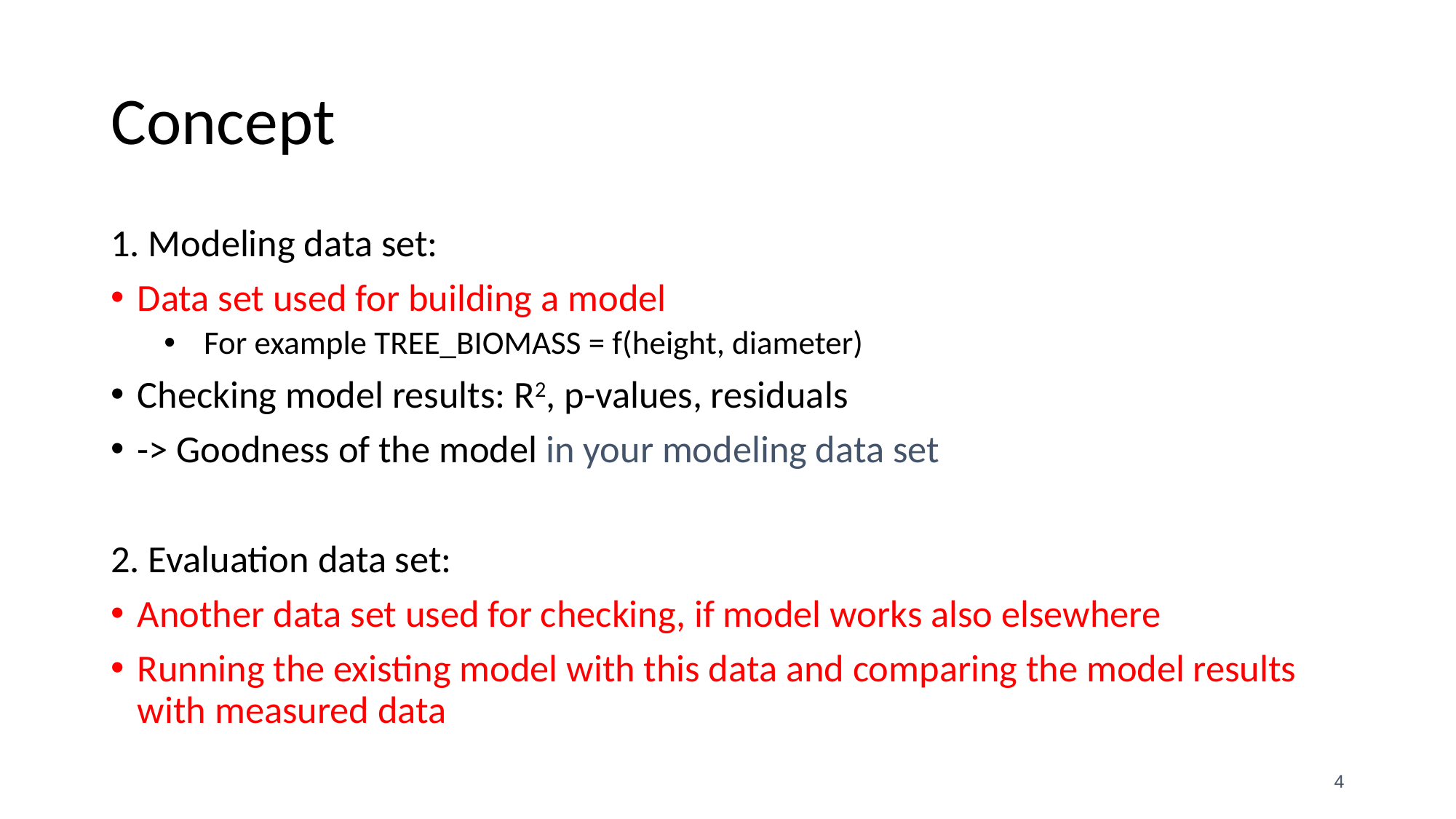

# Concept
1. Modeling data set:
Data set used for building a model
For example TREE_BIOMASS = f(height, diameter)
Checking model results: R2, p-values, residuals
-> Goodness of the model in your modeling data set

2. Evaluation data set:
Another data set used for checking, if model works also elsewhere
Running the existing model with this data and comparing the model results with measured data
4